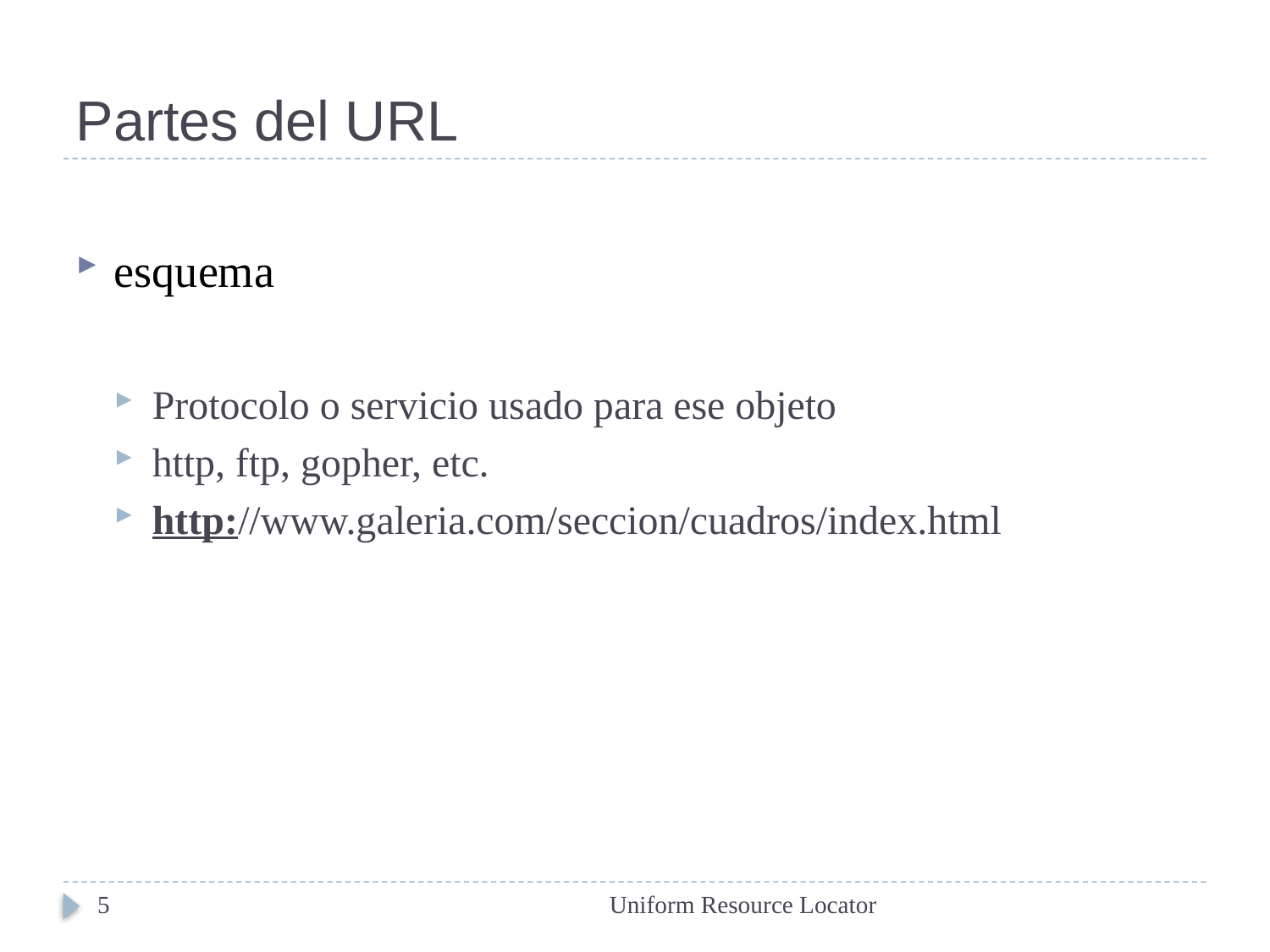

# Partes del URL

esquema

Protocolo o servicio usado para ese objeto
http, ftp, gopher, etc.
http://www.galeria.com/seccion/cuadros/index.html

5
Uniform Resource Locator